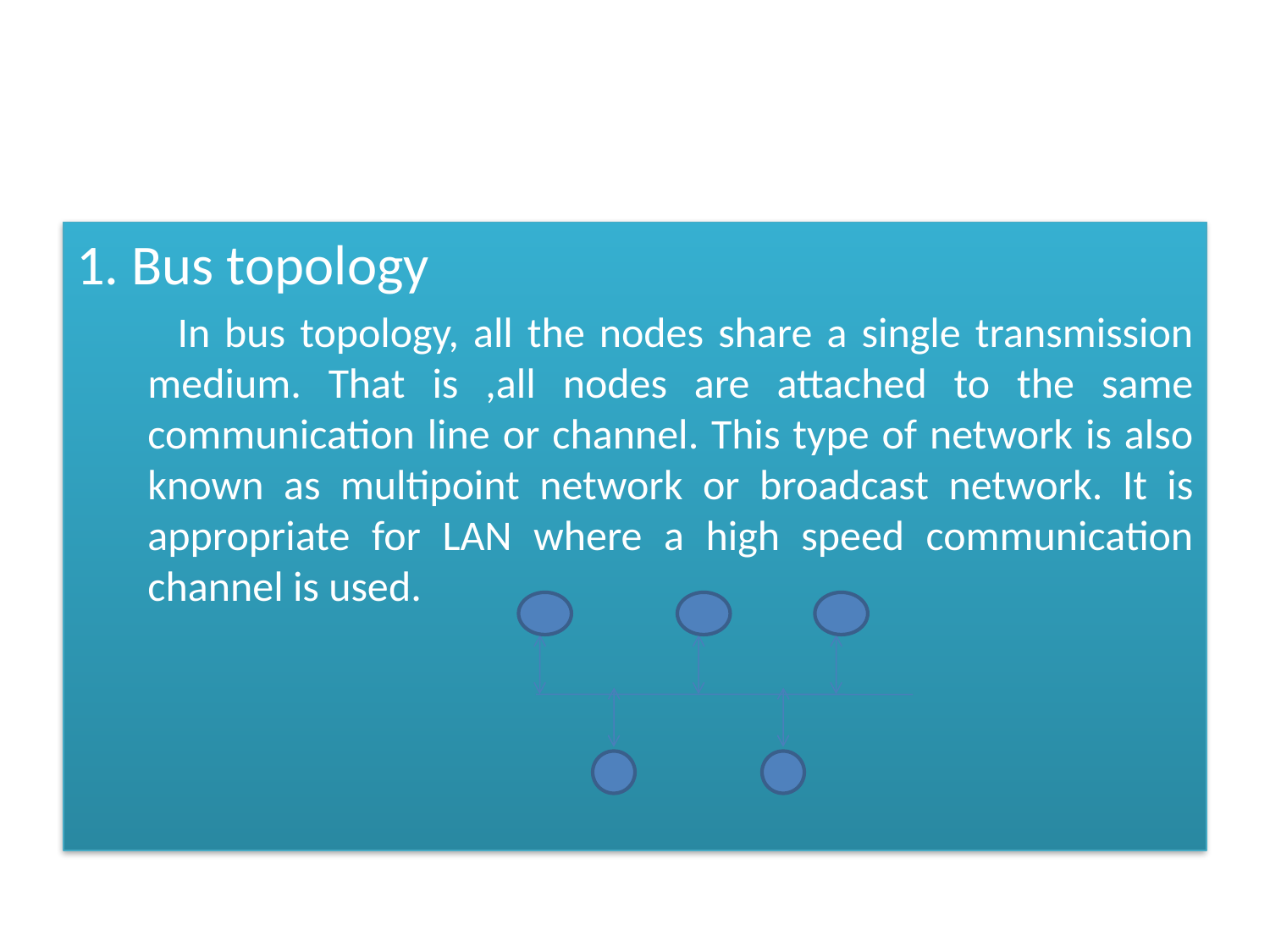

1. Bus topology
       In bus topology, all the nodes share a single transmission medium. That is ,all nodes are attached to the same communication line or channel. This type of network is also known as multipoint network or broadcast network. It is appropriate for LAN where a high speed communication channel is used.